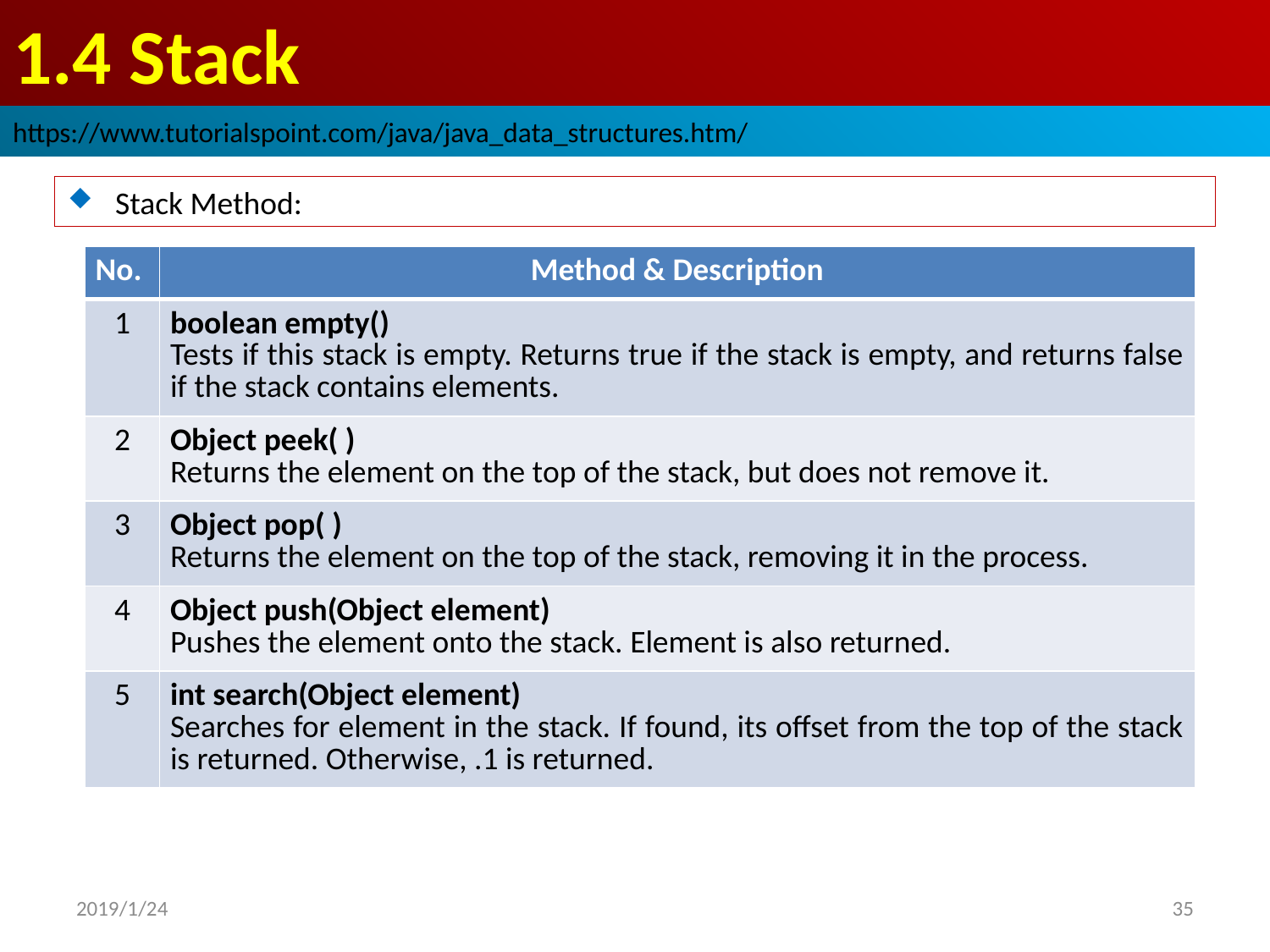

# 1.4 Stack
https://www.tutorialspoint.com/java/java_data_structures.htm/
Stack Method:
| No. | Method & Description |
| --- | --- |
| 1 | boolean empty() Tests if this stack is empty. Returns true if the stack is empty, and returns false if the stack contains elements. |
| 2 | Object peek( ) Returns the element on the top of the stack, but does not remove it. |
| 3 | Object pop( ) Returns the element on the top of the stack, removing it in the process. |
| 4 | Object push(Object element) Pushes the element onto the stack. Element is also returned. |
| 5 | int search(Object element) Searches for element in the stack. If found, its offset from the top of the stack is returned. Otherwise, .1 is returned. |
2019/1/24
35